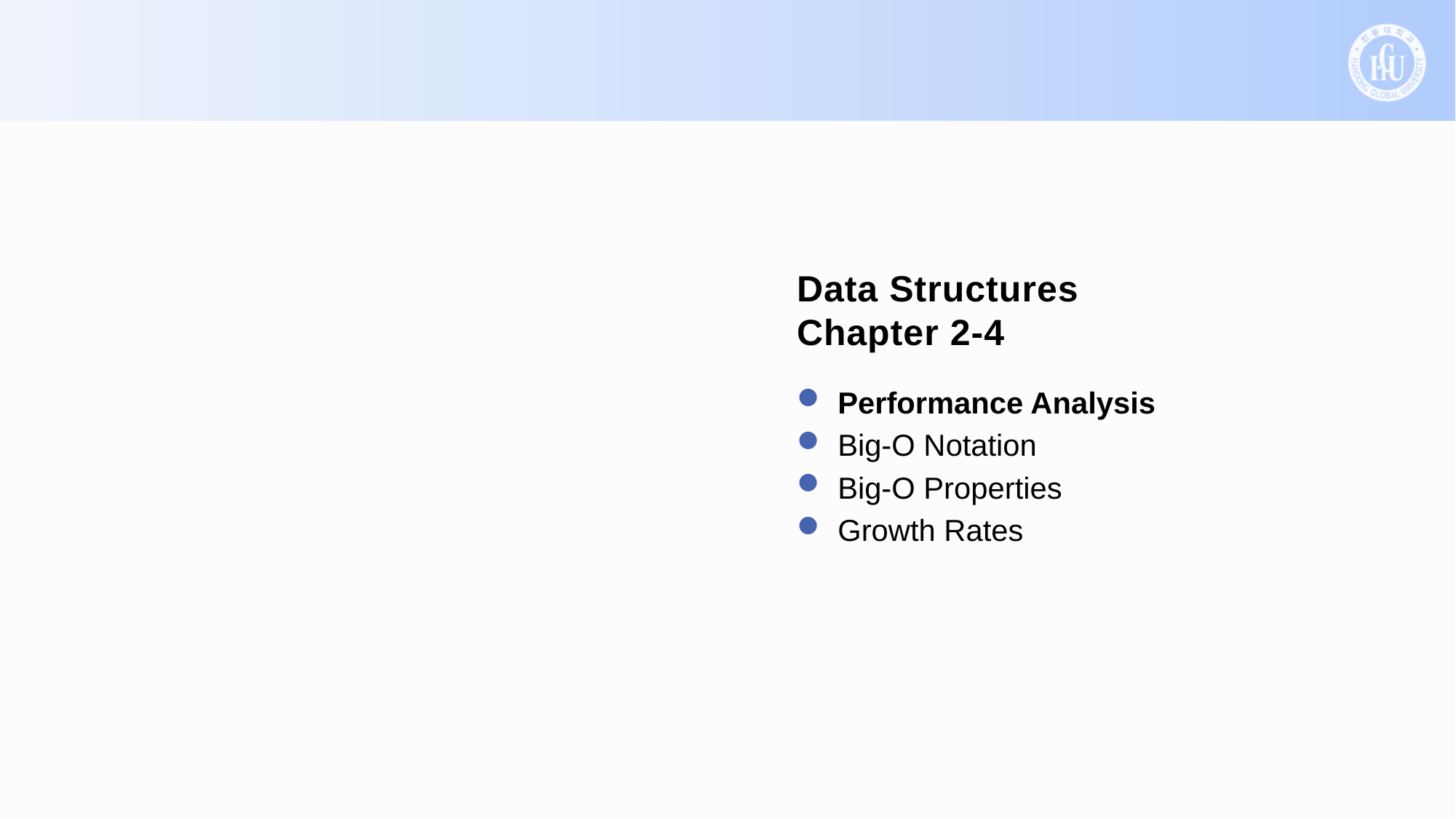

# Data Structures Chapter 2-4
Performance Analysis
Big-O Notation
Big-O Properties
Growth Rates